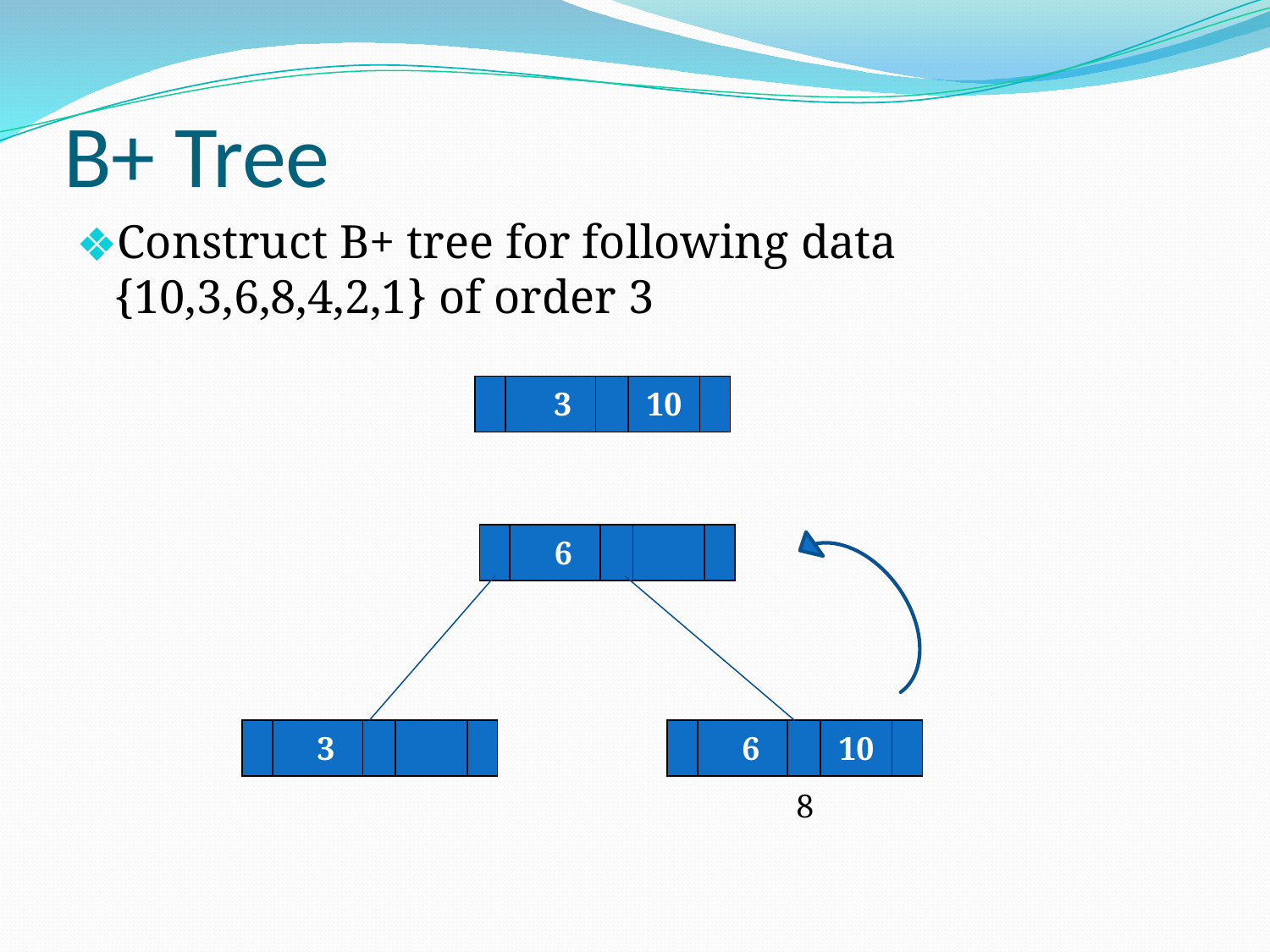

# B+ Tree
Construct B+ tree for following data {10,3,6,8,4,2,1} of order 3
|  | 3 |  | 10 |  |
| --- | --- | --- | --- | --- |

|  | 6 |  |  |  |
| --- | --- | --- | --- | --- |
|  | 3 |  |  |  |
| --- | --- | --- | --- | --- |
|  | 6 |  | 10 |  |
| --- | --- | --- | --- | --- |
8